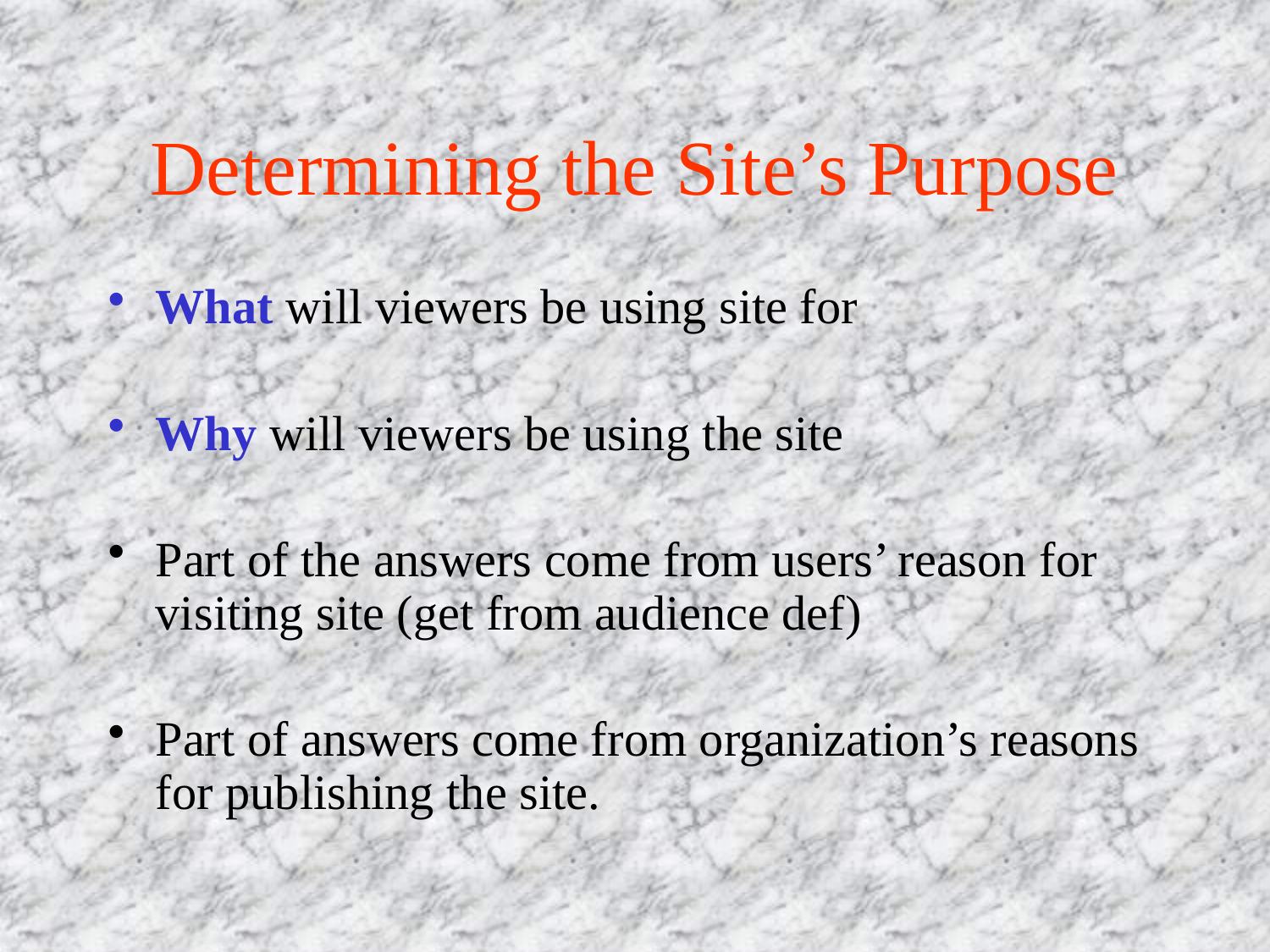

# Determining the Site’s Purpose
What will viewers be using site for

Why will viewers be using the site

Part of the answers come from users’ reason for visiting site (get from audience def)

Part of answers come from organization’s reasons for publishing the site.